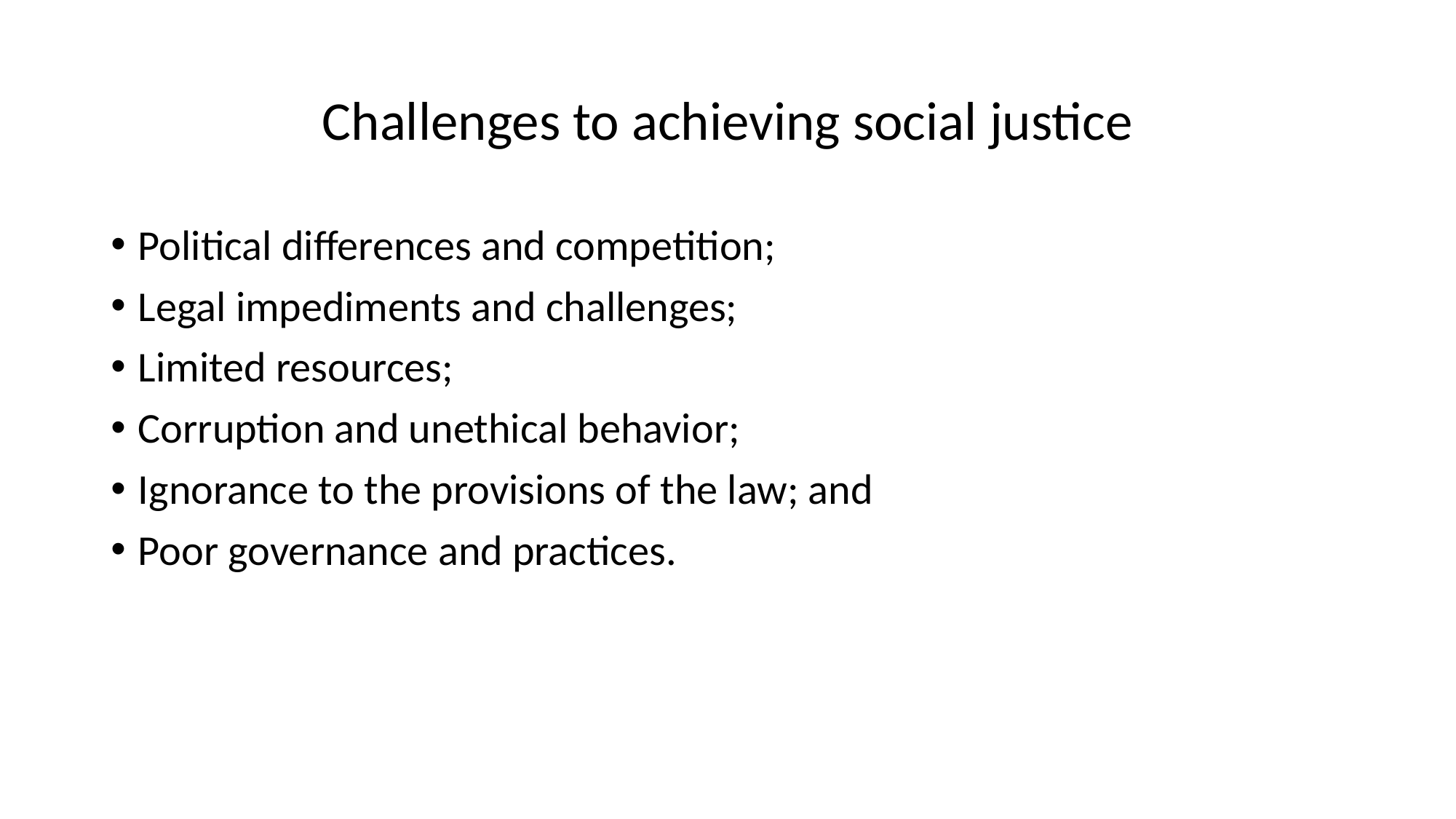

# Challenges to achieving social justice
Political differences and competition;
Legal impediments and challenges;
Limited resources;
Corruption and unethical behavior;
Ignorance to the provisions of the law; and
Poor governance and practices.